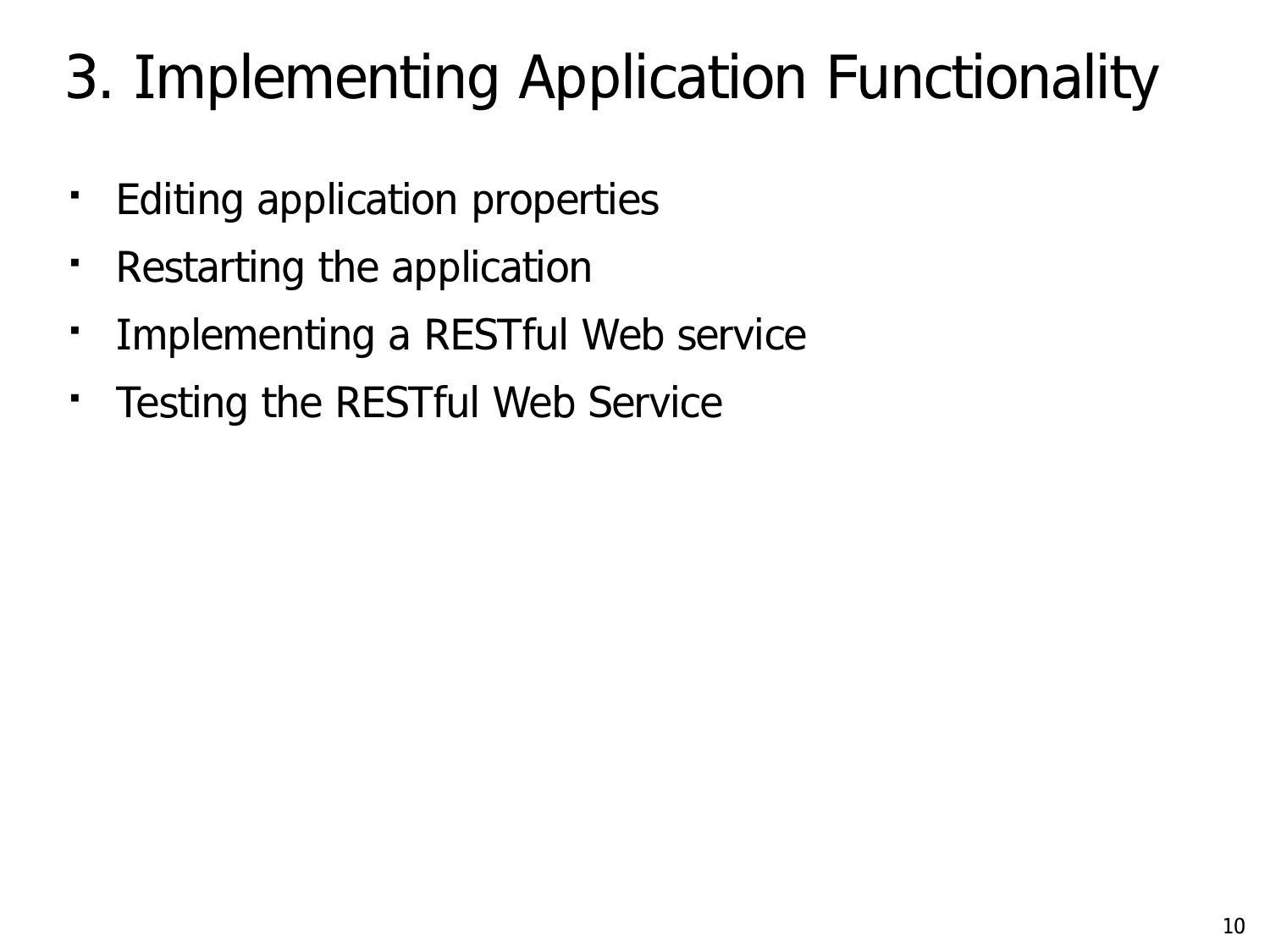

# 3. Implementing Application Functionality
Editing application properties
Restarting the application
Implementing a RESTful Web service
Testing the RESTful Web Service
10